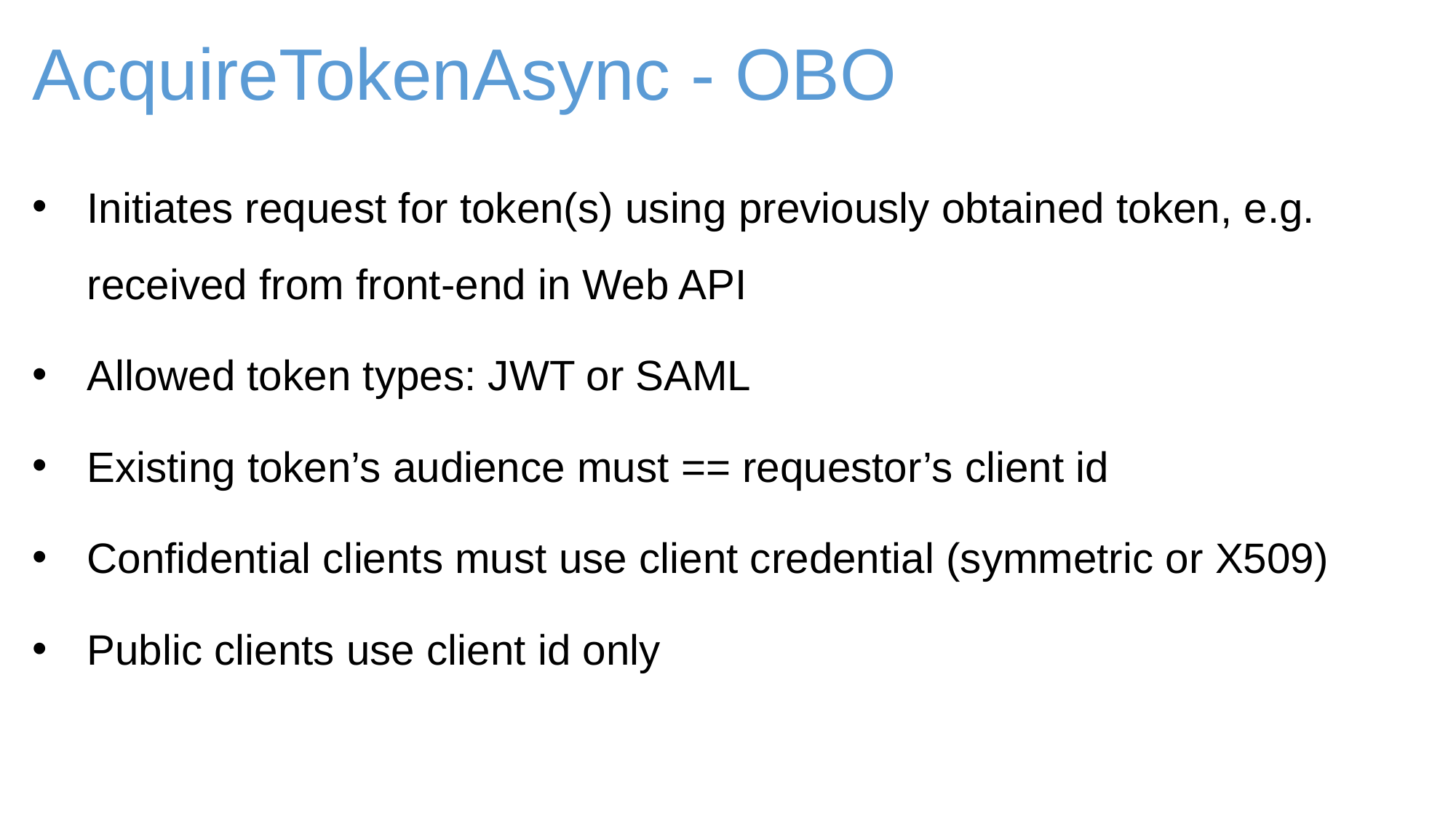

# AcquireTokenAsync - OBO
Initiates request for token(s) using previously obtained token, e.g. received from front-end in Web API
Allowed token types: JWT or SAML
Existing token’s audience must == requestor’s client id
Confidential clients must use client credential (symmetric or X509)
Public clients use client id only